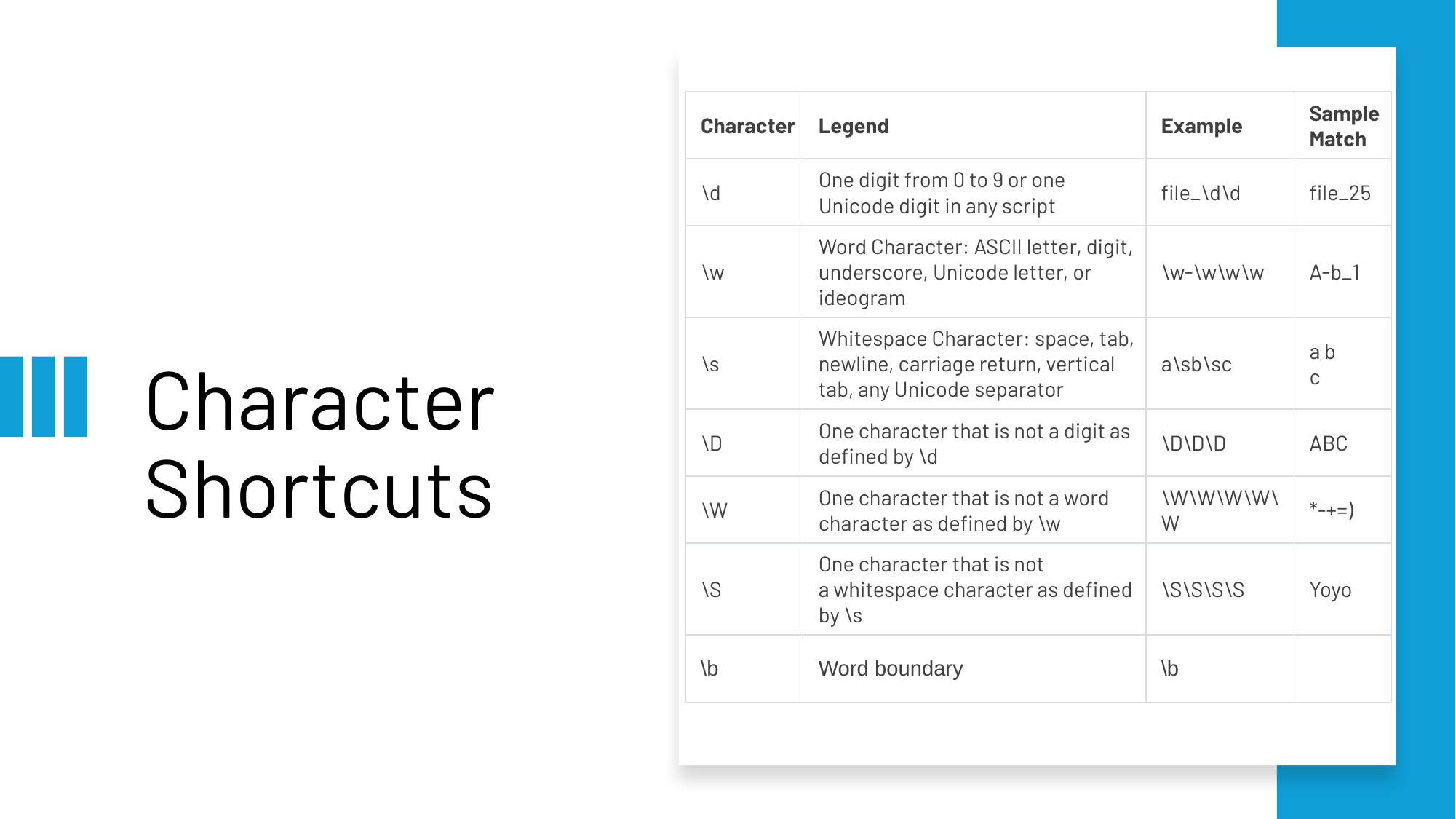

| Character | Legend | Example | Sample Match |
| --- | --- | --- | --- |
| \d | One digit from 0 to 9 or one Unicode digit in any script | file\_\d\d | file\_25 |
| \w | Word Character: ASCII letter, digit, underscore, Unicode letter, or ideogram | \w-\w\w\w | A-b\_1 |
| \s | Whitespace Character: space, tab, newline, carriage return, vertical tab, any Unicode separator | a\sb\sc | a b c |
| \D | One character that is not a digit as defined by \d | \D\D\D | ABC |
| \W | One character that is not a word character as defined by \w | \W\W\W\W\W | \*-+=) |
| \S | One character that is not a whitespace character as defined by \s | \S\S\S\S | Yoyo |
| \b | Word boundary | \b |  |
# Character Shortcuts